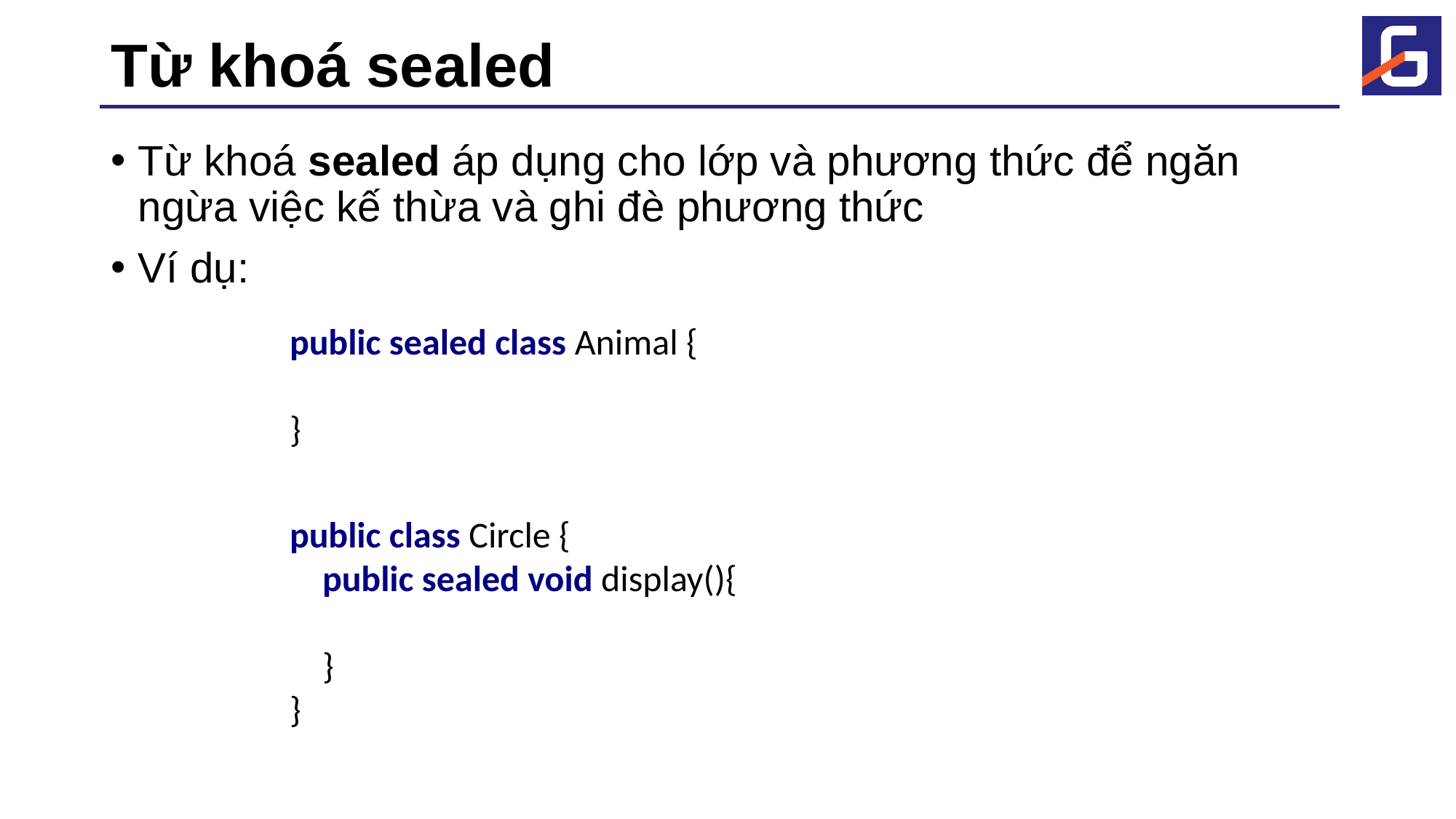

# Từ khoá sealed
Từ khoá sealed áp dụng cho lớp và phương thức để ngăn ngừa việc kế thừa và ghi đè phương thức
Ví dụ:

public sealed class Animal {
}
public class Circle {
    public sealed void display(){
    }
}